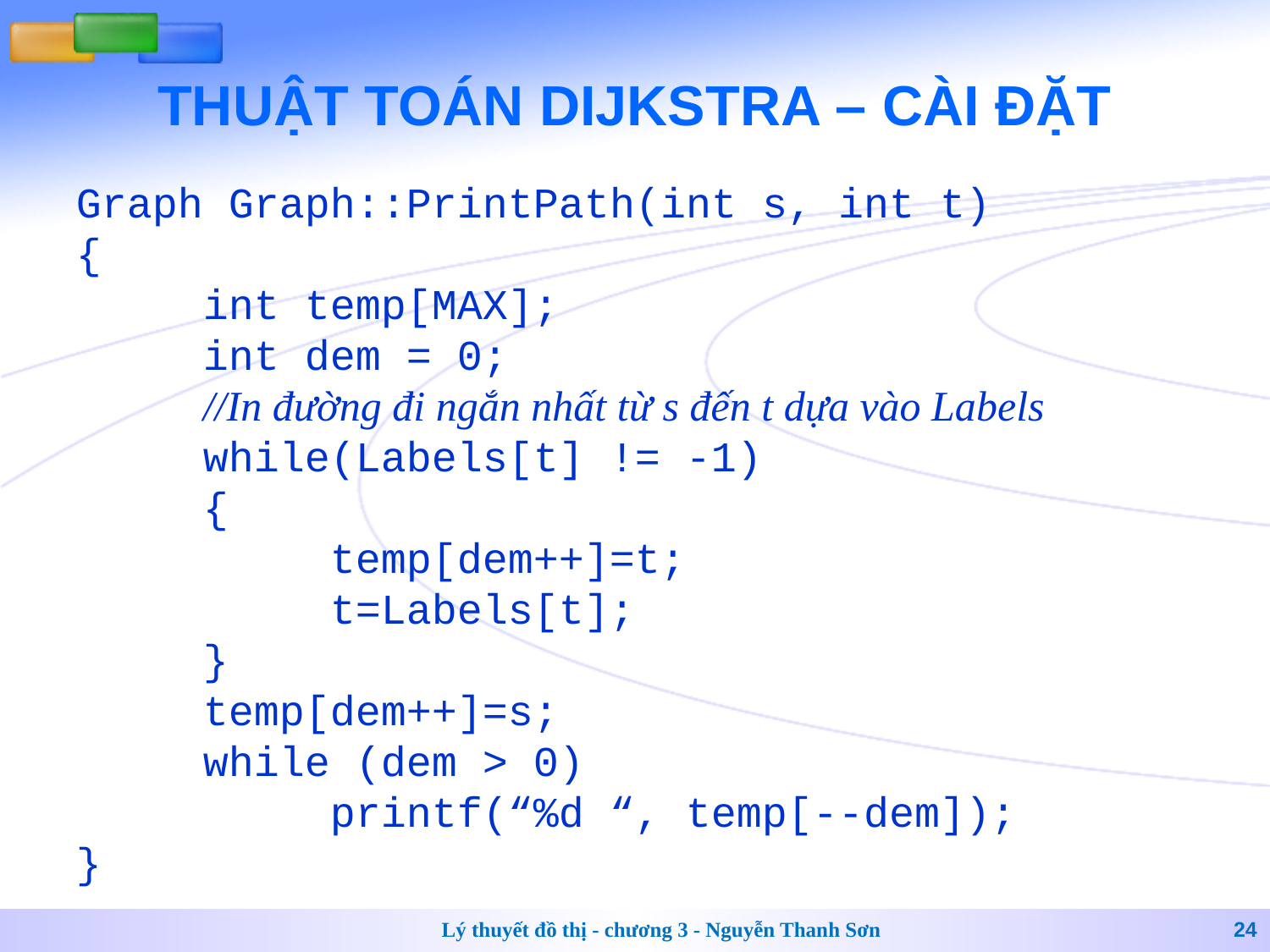

THUẬT TOÁN DIJKSTRA – CÀI ĐẶT
Graph Graph::PrintPath(int s, int t)
{
	int temp[MAX];
	int dem = 0;
	//In đường đi ngắn nhất từ s đến t dựa vào Labels
	while(Labels[t] != -1)
	{
		temp[dem++]=t;
		t=Labels[t];
	}
	temp[dem++]=s;
	while (dem > 0)
		printf(“%d “, temp[--dem]);
}

Lý thuyết đồ thị - chương 3 - Nguyễn Thanh Sơn
24